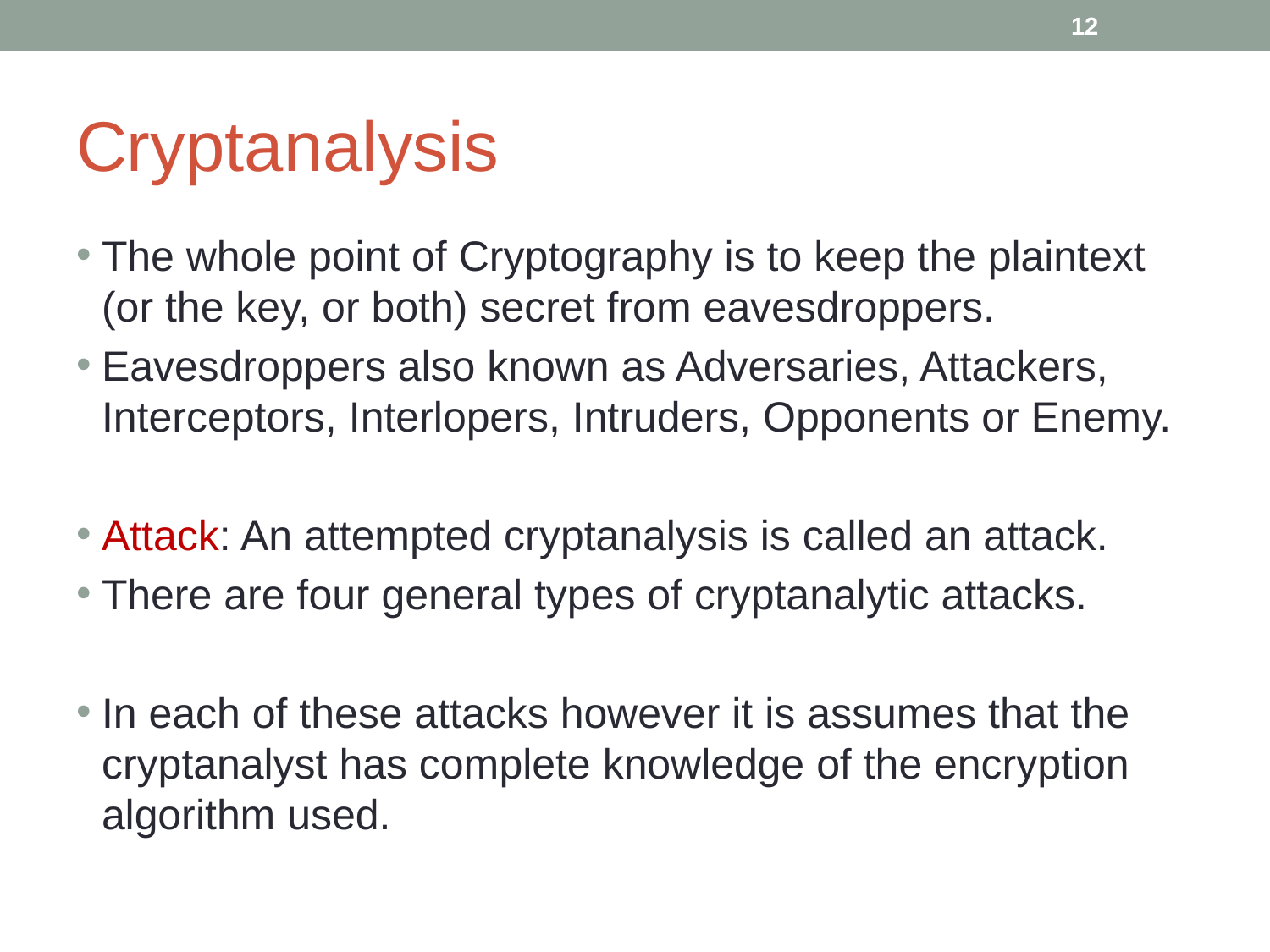

12
# Cryptanalysis
The whole point of Cryptography is to keep the plaintext (or the key, or both) secret from eavesdroppers.
Eavesdroppers also known as Adversaries, Attackers, Interceptors, Interlopers, Intruders, Opponents or Enemy.

Attack: An attempted cryptanalysis is called an attack.
There are four general types of cryptanalytic attacks.

In each of these attacks however it is assumes that the cryptanalyst has complete knowledge of the encryption algorithm used.